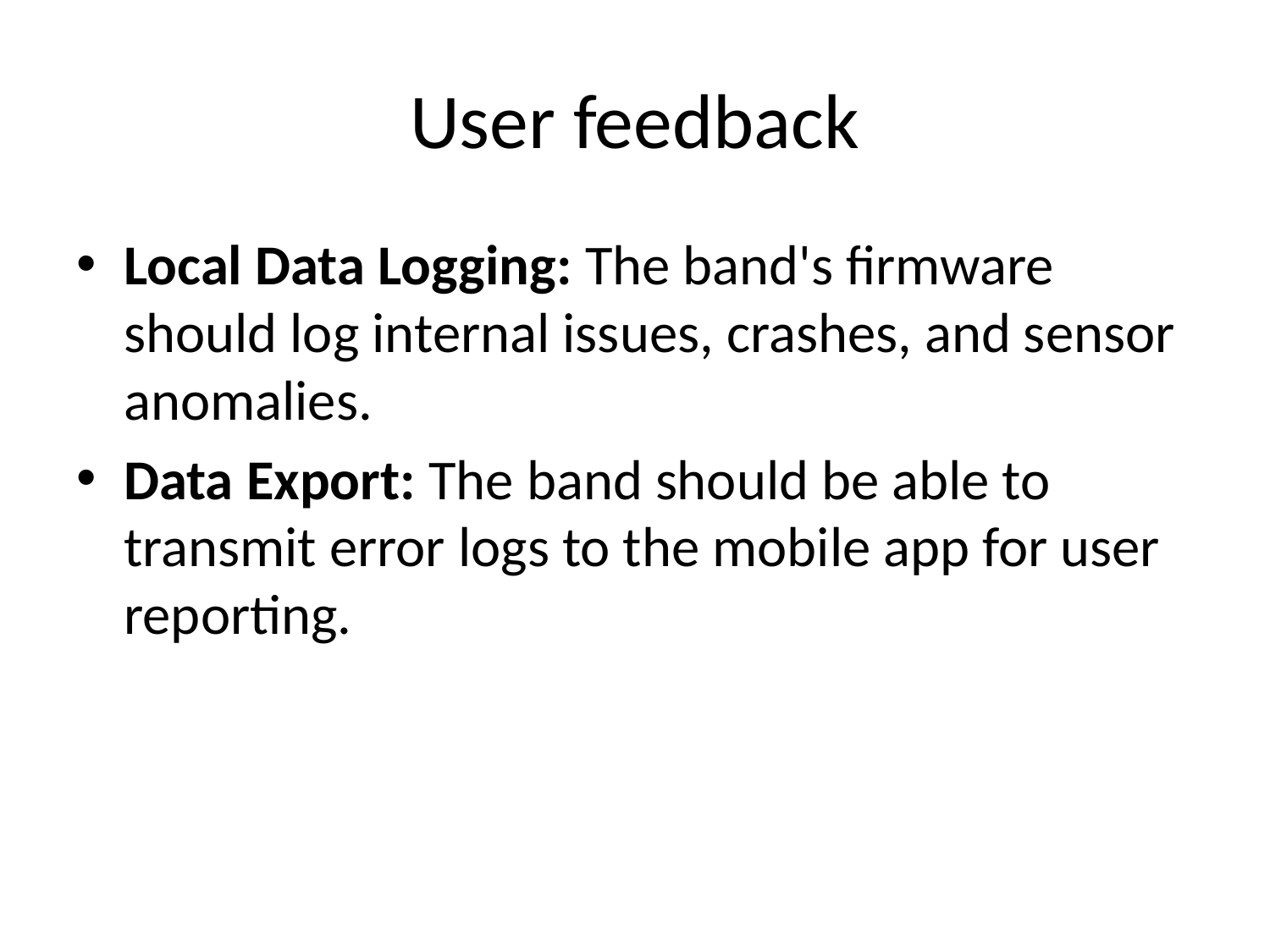

# User feedback
Local Data Logging: The band's firmware should log internal issues, crashes, and sensor anomalies.
Data Export: The band should be able to transmit error logs to the mobile app for user reporting.